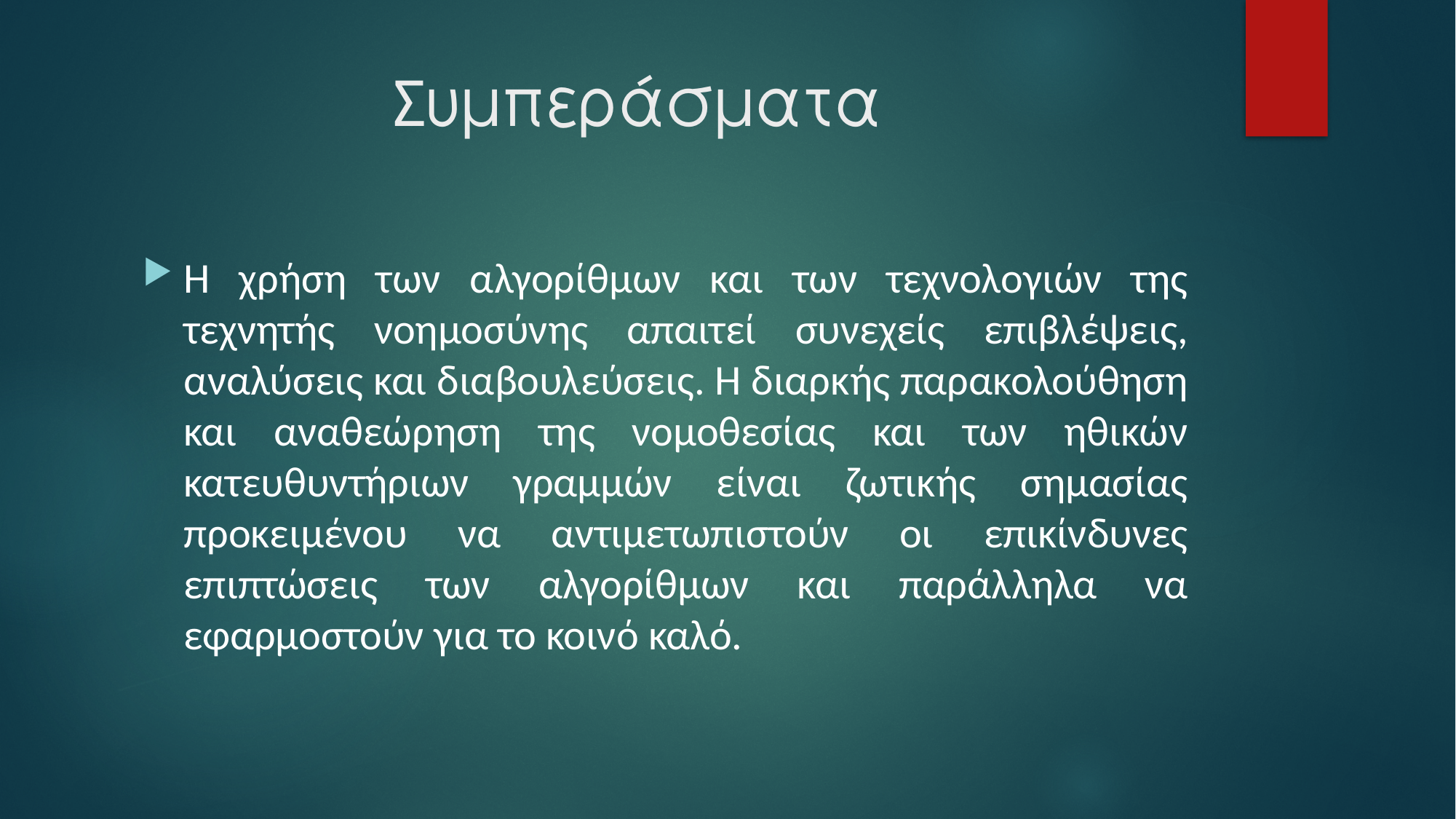

# Συμπεράσματα
Η χρήση των αλγορίθμων και των τεχνολογιών της τεχνητής νοημοσύνης απαιτεί συνεχείς επιβλέψεις, αναλύσεις και διαβουλεύσεις. Η διαρκής παρακολούθηση και αναθεώρηση της νομοθεσίας και των ηθικών κατευθυντήριων γραμμών είναι ζωτικής σημασίας προκειμένου να αντιμετωπιστούν οι επικίνδυνες επιπτώσεις των αλγορίθμων και παράλληλα να εφαρμοστούν για το κοινό καλό.